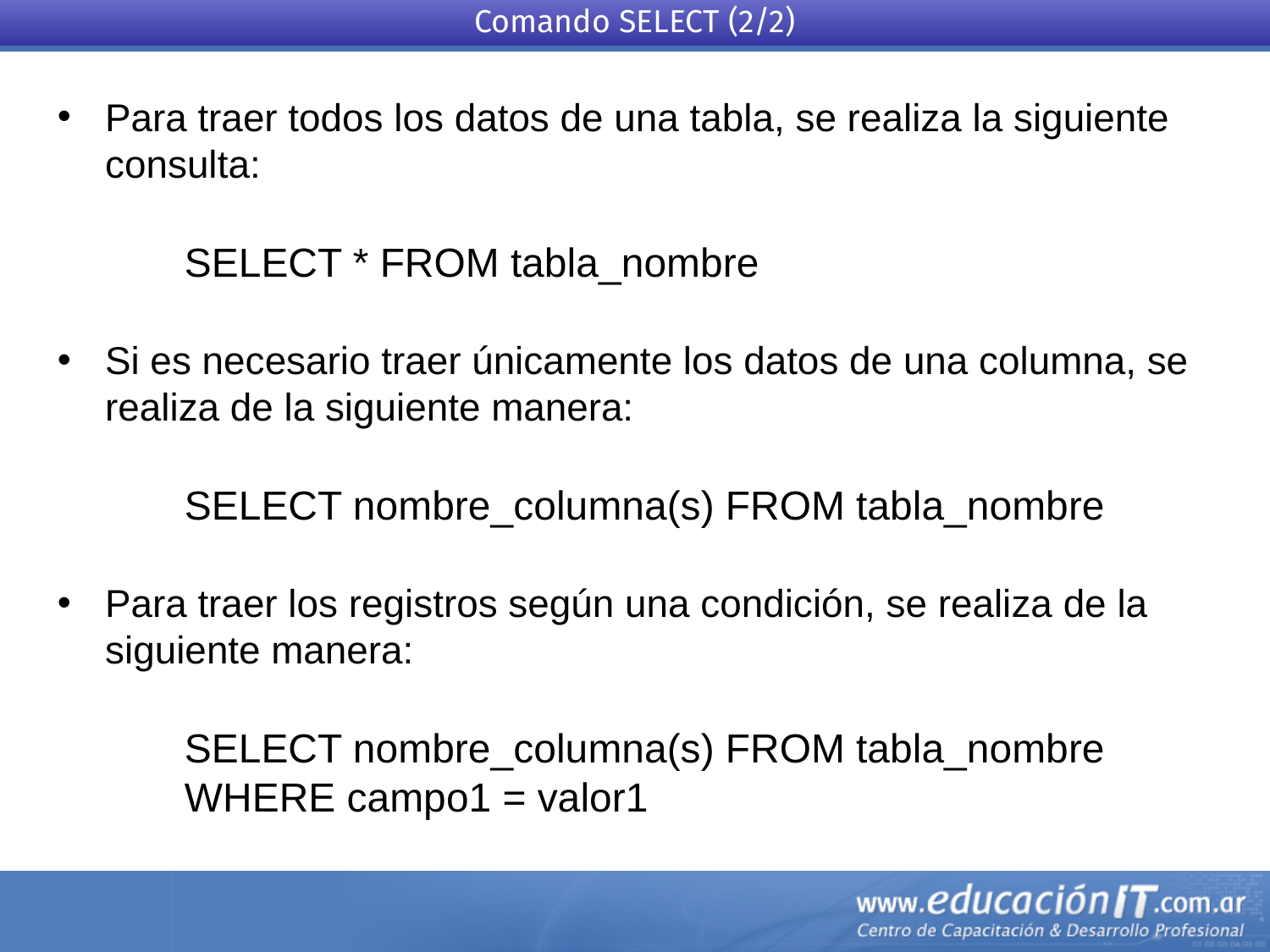

Comando SELECT (2/2)
Para traer todos los datos de una tabla, se realiza la siguiente consulta:

SELECT * FROM tabla_nombre

Si es necesario traer únicamente los datos de una columna, se realiza de la siguiente manera:

SELECT nombre_columna(s) FROM tabla_nombre

Para traer los registros según una condición, se realiza de la siguiente manera:

SELECT nombre_columna(s) FROM tabla_nombre WHERE campo1 = valor1